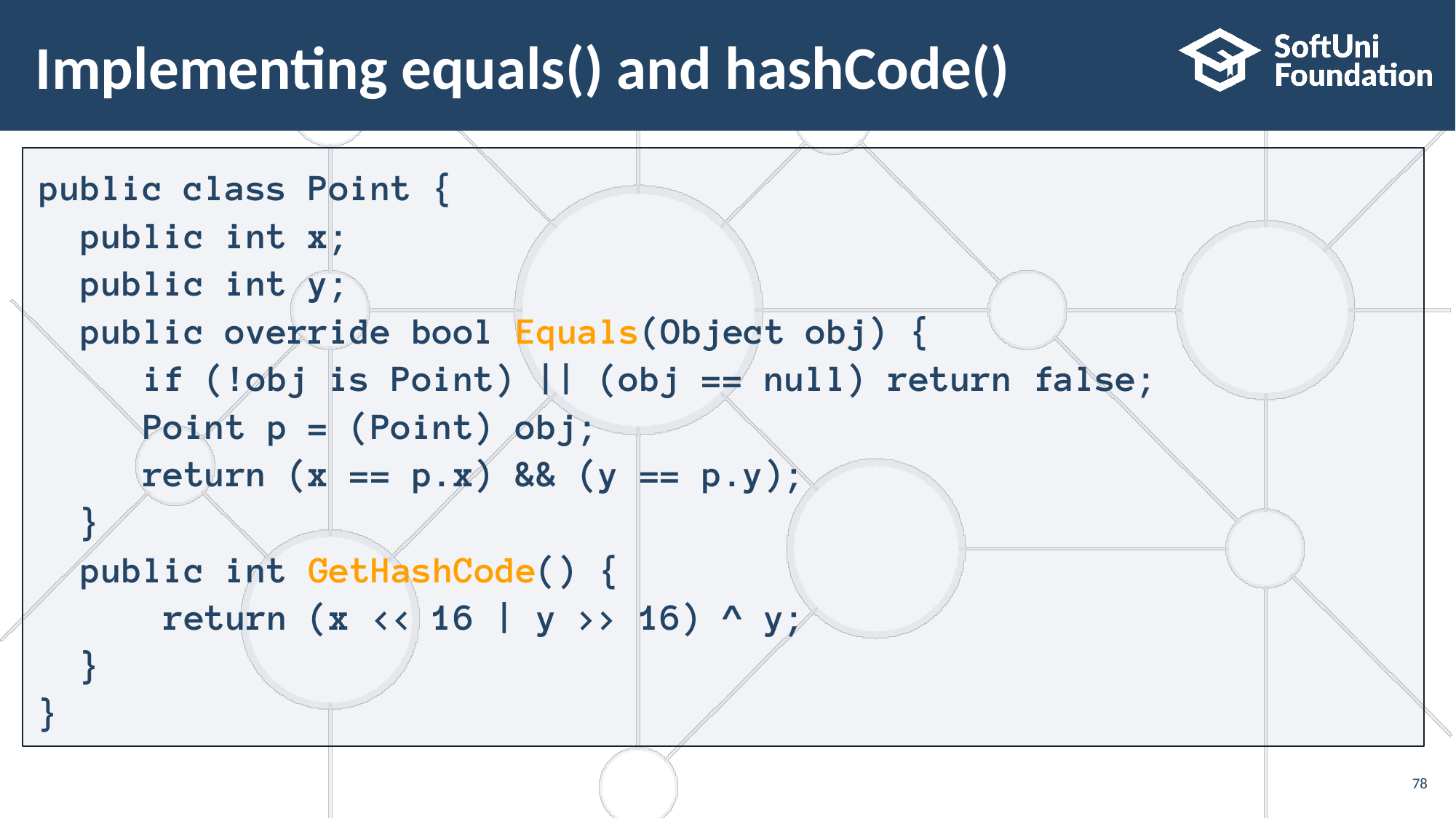

# Implementing equals() and hashCode()
public class Point {
  public int x;
  public int y;
  public override bool Equals(Object obj) {
     if (!obj is Point) || (obj == null) return false;
     Point p = (Point) obj;
     return (x == p.x) && (y == p.y);
  }
  public int GetHashCode() {
      return (x << 16 | y >> 16) ^ y;
  }
}
78